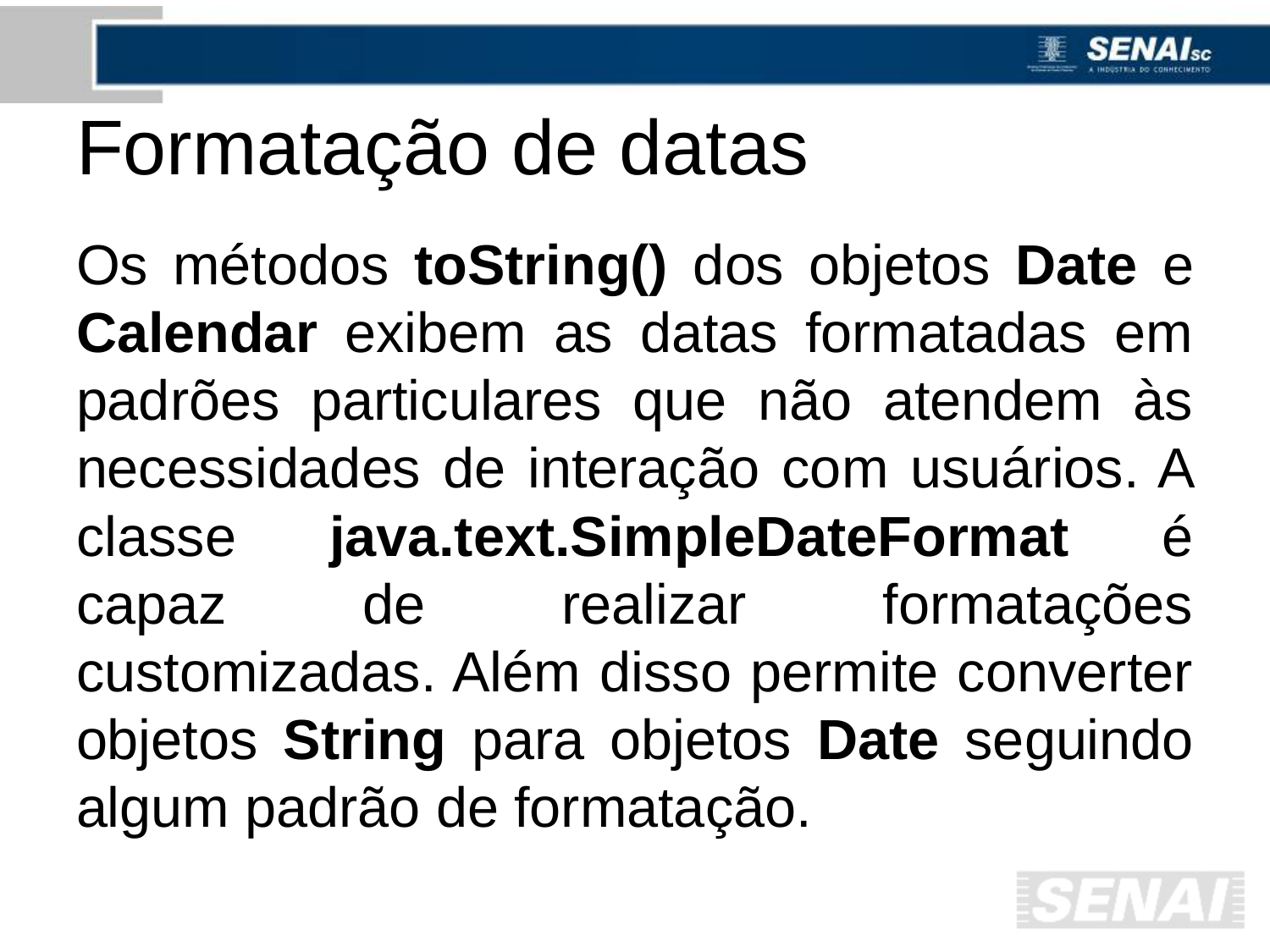

# Formatação de datas
Os métodos toString() dos objetos Date e Calendar exibem as datas formatadas em padrões particulares que não atendem às necessidades de interação com usuários. A classe java.text.SimpleDateFormat é capaz de realizar formatações customizadas. Além disso permite converter objetos String para objetos Date seguindo algum padrão de formatação.